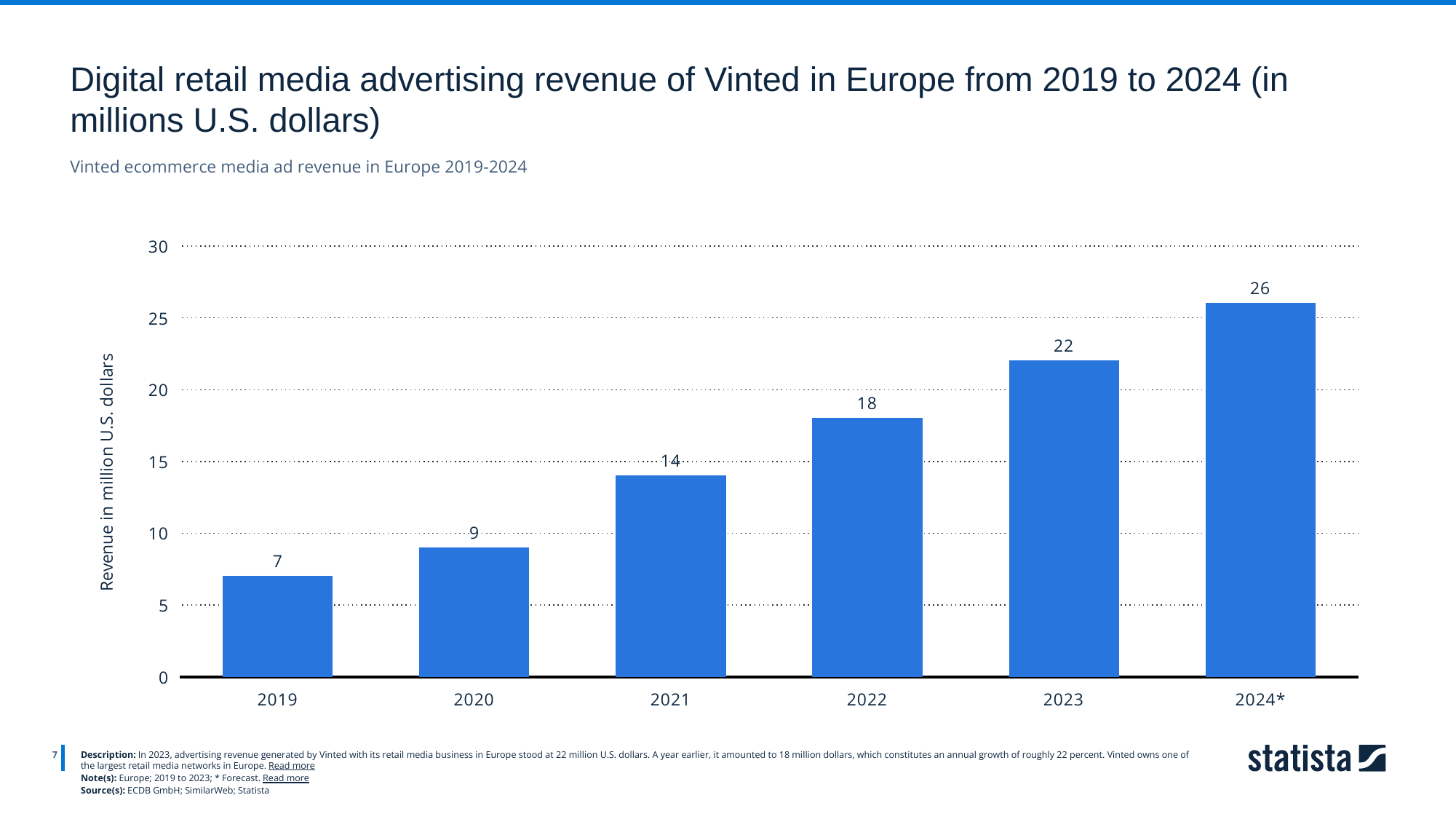

Digital retail media advertising revenue of Vinted in Europe from 2019 to 2024 (in millions U.S. dollars)
Vinted ecommerce media ad revenue in Europe 2019-2024

### Chart

| Category | Column1 |
|---|---|
| 2019 | 7.0 |
| 2020 | 9.0 |
| 2021 | 14.0 |
| 2022 | 18.0 |
| 2023 | 22.0 |
| 2024* | 26.0 |
7
Description: In 2023, advertising revenue generated by Vinted with its retail media business in Europe stood at 22 million U.S. dollars. A year earlier, it amounted to 18 million dollars, which constitutes an annual growth of roughly 22 percent. Vinted owns one of the largest retail media networks in Europe. Read more
Note(s): Europe; 2019 to 2023; * Forecast. Read more
Source(s): ECDB GmbH; SimilarWeb; Statista